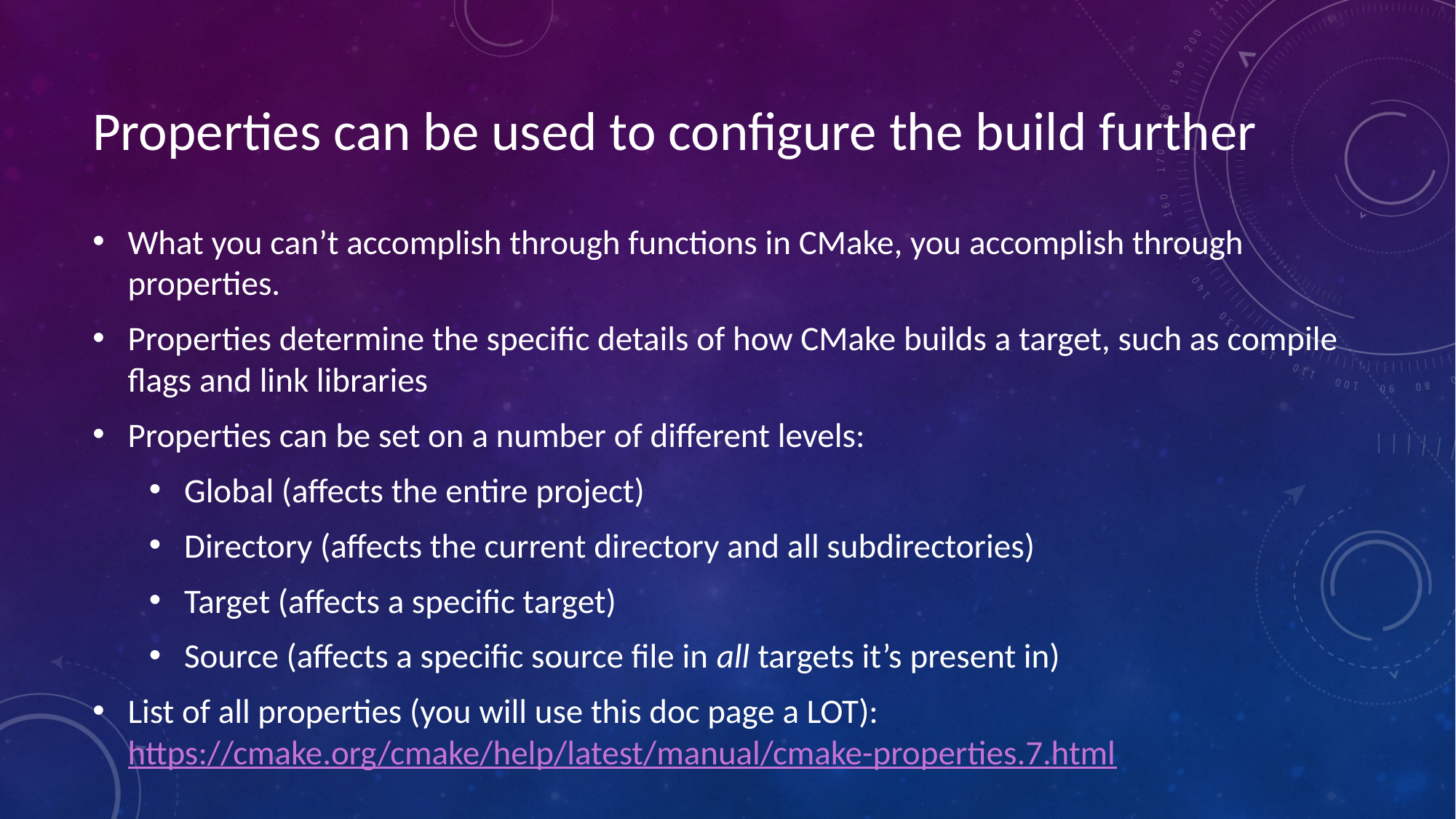

Properties can be used to configure the build further
What you can’t accomplish through functions in CMake, you accomplish through properties.
Properties determine the specific details of how CMake builds a target, such as compile flags and link libraries
Properties can be set on a number of different levels:
Global (affects the entire project)
Directory (affects the current directory and all subdirectories)
Target (affects a specific target)
Source (affects a specific source file in all targets it’s present in)
List of all properties (you will use this doc page a LOT): https://cmake.org/cmake/help/latest/manual/cmake-properties.7.html